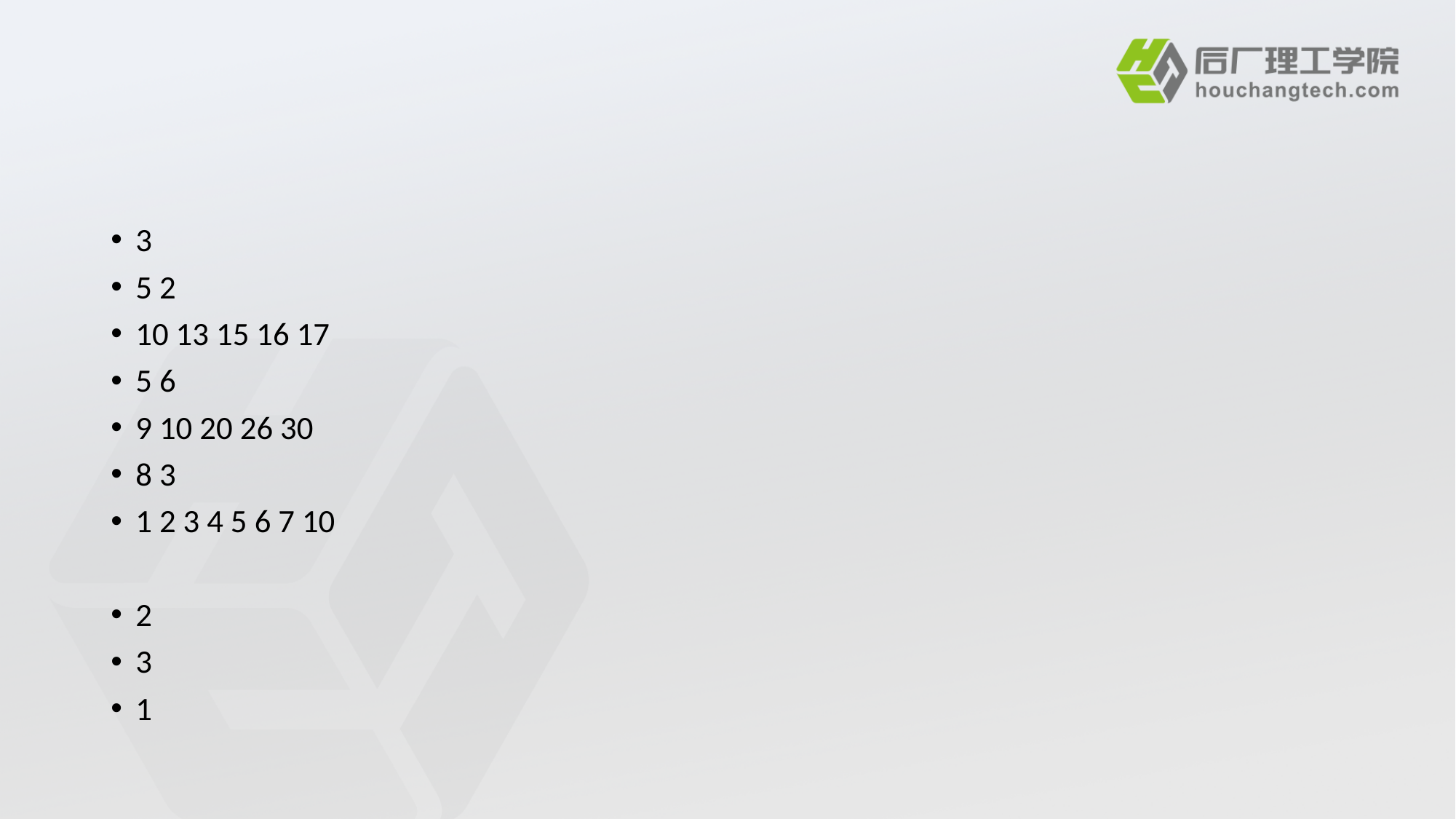

#
3
5 2
10 13 15 16 17
5 6
9 10 20 26 30
8 3
1 2 3 4 5 6 7 10

2
3
1